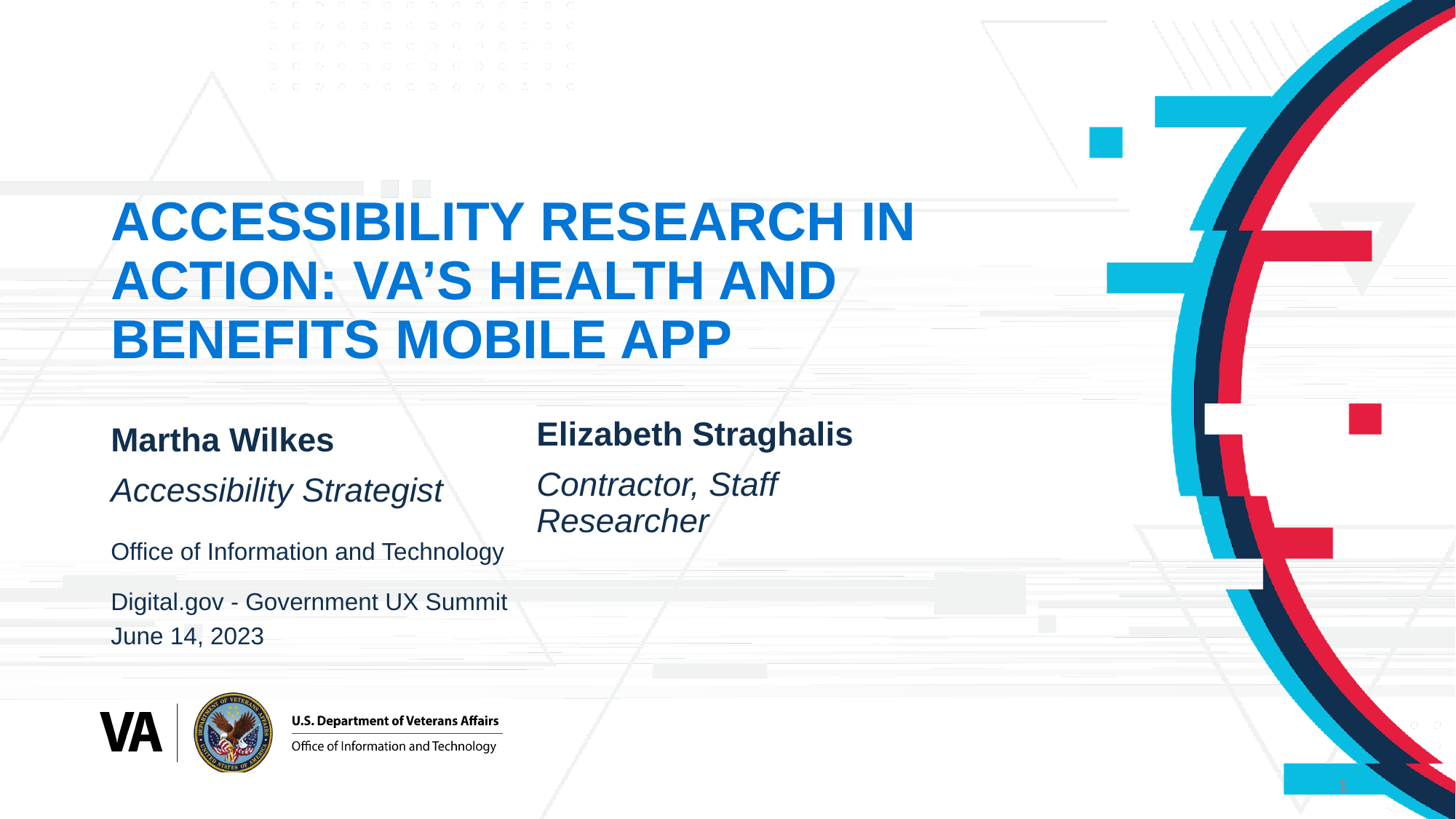

# ACCESSIBILITY RESEARCH IN ACTION: VA’S HEALTH AND BENEFITS MOBILE APP
Elizabeth Straghalis
Martha Wilkes
Contractor, Staff Researcher
Accessibility Strategist
Office of Information and Technology
Digital.gov - Government UX Summit
June 14, 2023
1